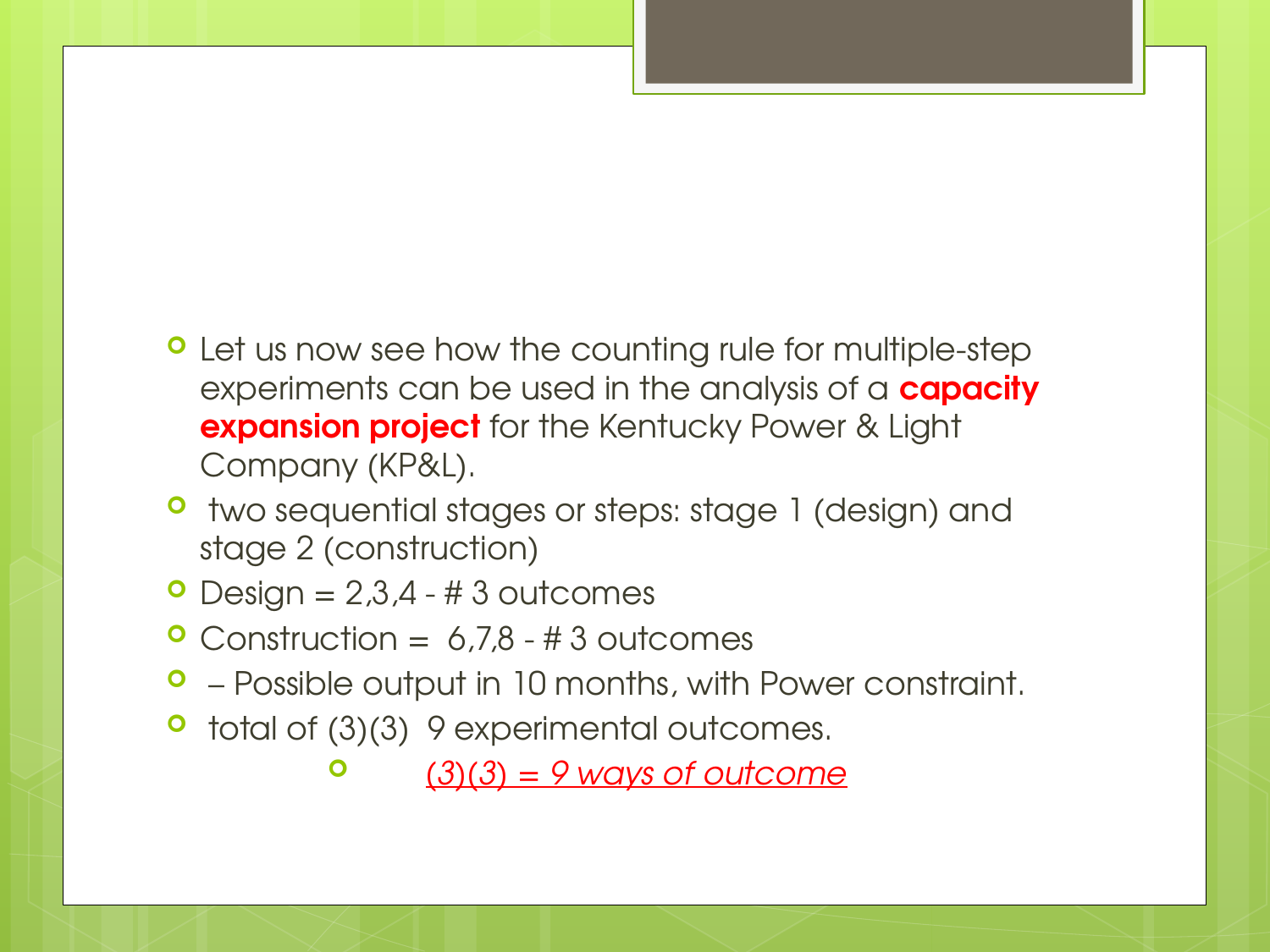

#
Let us now see how the counting rule for multiple-step experiments can be used in the analysis of a capacity expansion project for the Kentucky Power & Light Company (KP&L).
 two sequential stages or steps: stage 1 (design) and stage 2 (construction)
Design = 2,3,4 - # 3 outcomes
Construction =  6,7,8 - # 3 outcomes
 – Possible output in 10 months, with Power constraint.
 total of (3)(3)  9 experimental outcomes.
(3)(3) = 9 ways of outcome